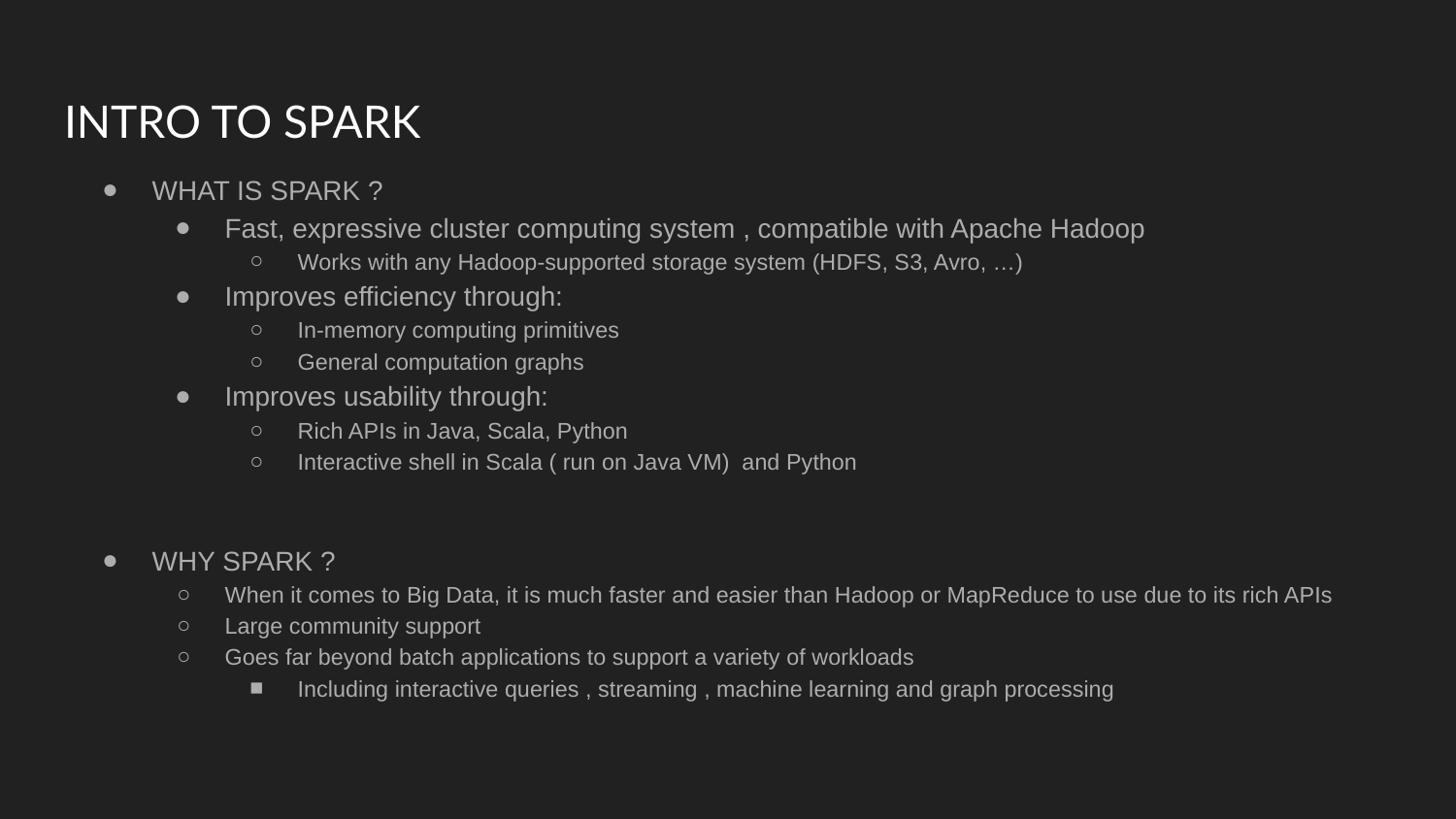

# INTRO TO SPARK

WHAT IS SPARK ?
Fast, expressive cluster computing system , compatible with Apache Hadoop
Works with any Hadoop-supported storage system (HDFS, S3, Avro, …)
Improves efficiency through:
In-memory computing primitives
General computation graphs
Improves usability through:
Rich APIs in Java, Scala, Python
Interactive shell in Scala ( run on Java VM)  and Python

WHY SPARK ?
When it comes to Big Data, it is much faster and easier than Hadoop or MapReduce to use due to its rich APIs
Large community support
Goes far beyond batch applications to support a variety of workloads
Including interactive queries , streaming , machine learning and graph processing